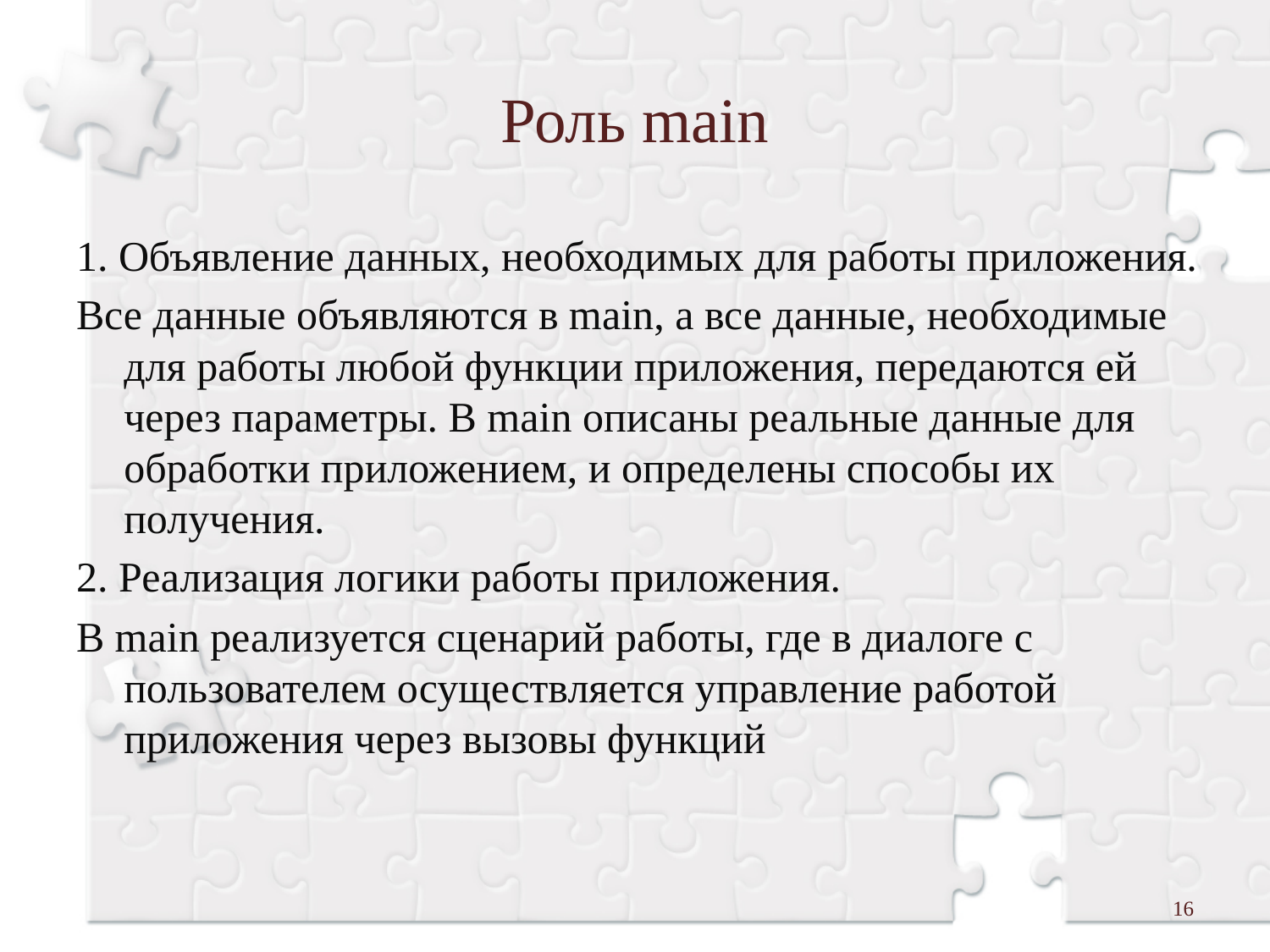

# Роль main
1. Объявление данных, необходимых для работы приложения.
Все данные объявляются в main, а все данные, необходимые для работы любой функции приложения, передаются ей через параметры. В main описаны реальные данные для обработки приложением, и определены способы их получения.
2. Реализация логики работы приложения.
В main реализуется сценарий работы, где в диалоге с пользователем осуществляется управление работой приложения через вызовы функций

16